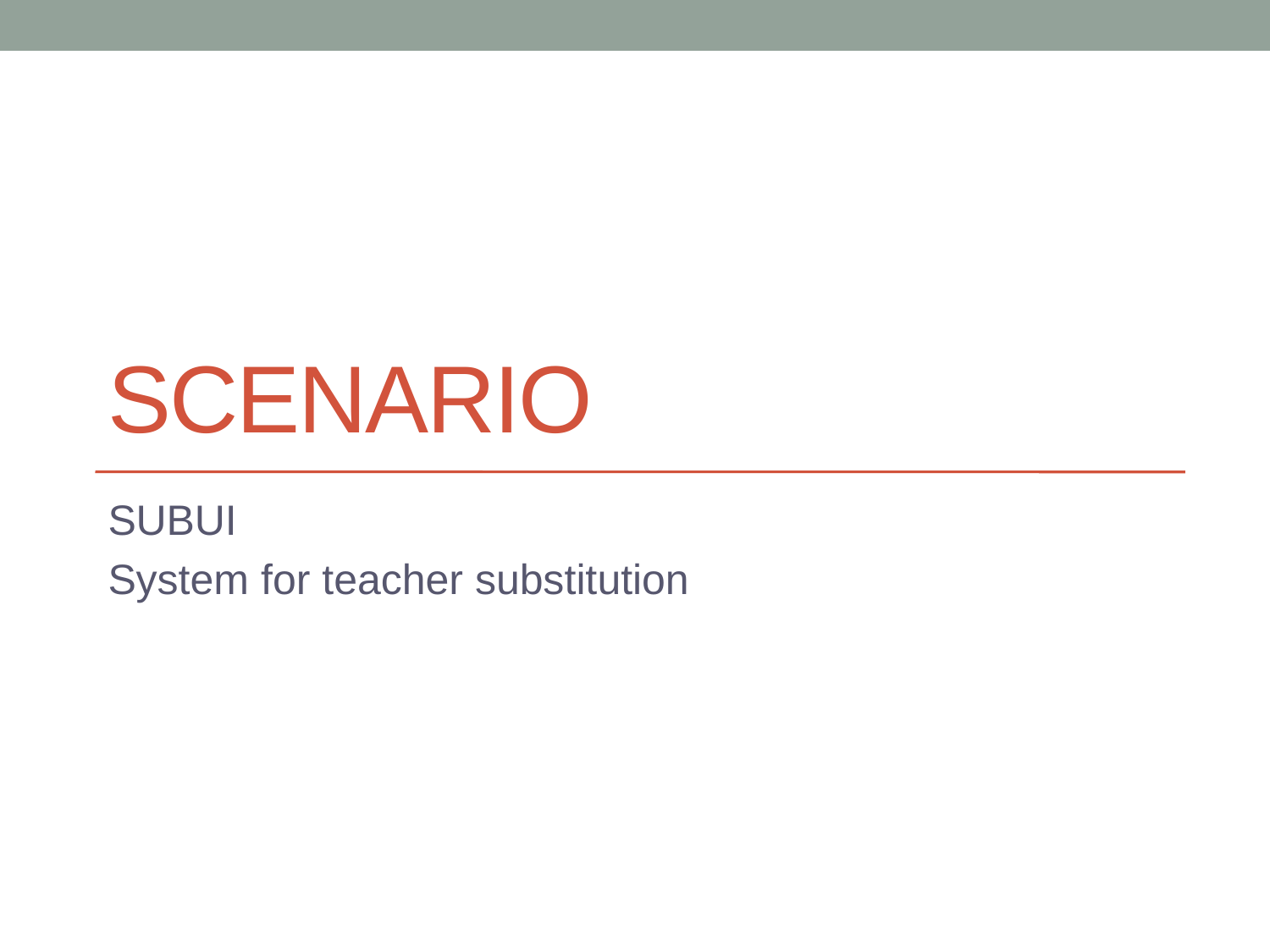

# Scenario
SUBUI
System for teacher substitution